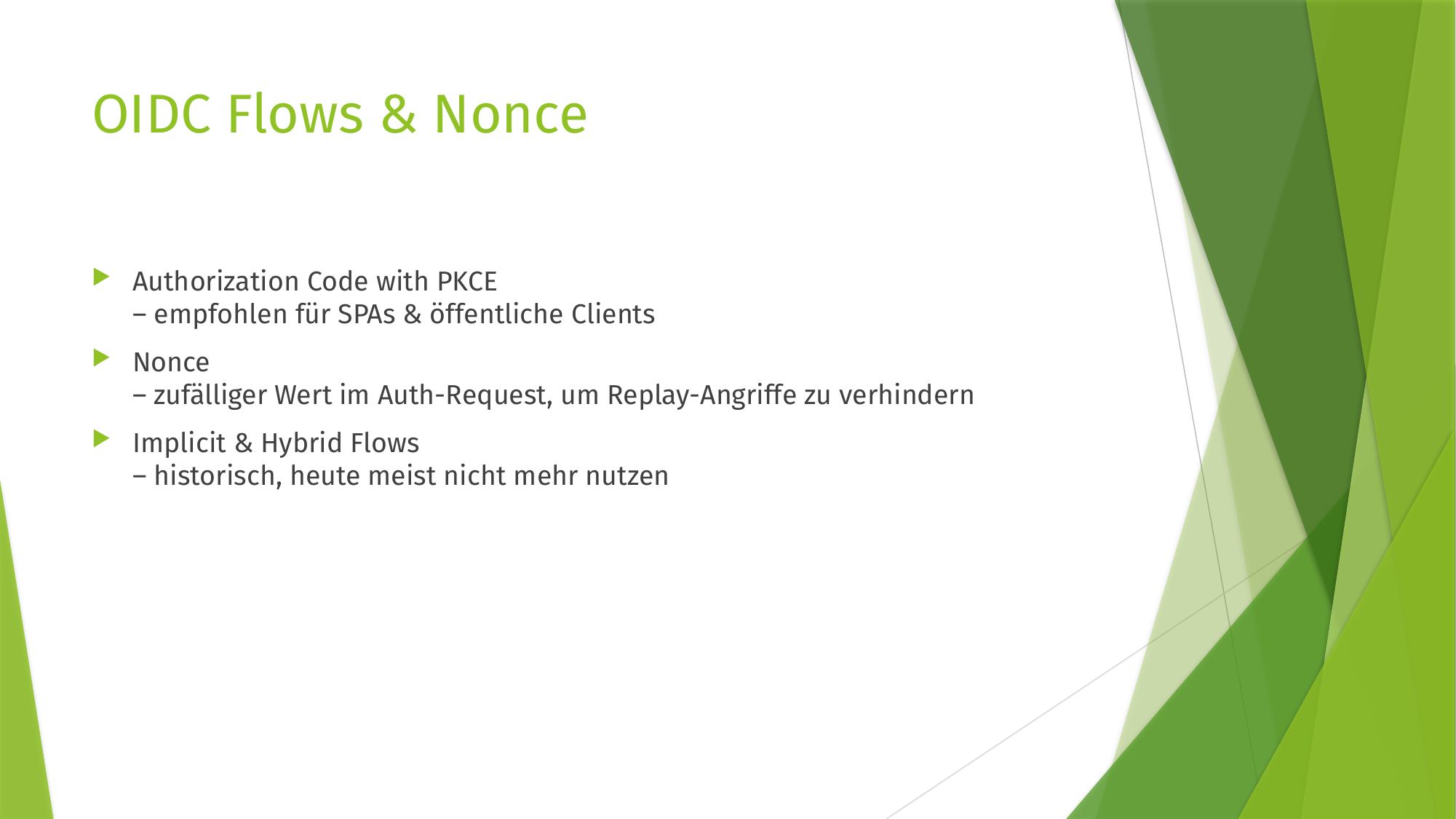

# OIDC Flows & Nonce
Authorization Code with PKCE
– empfohlen für SPAs & öffentliche Clients
Nonce
– zufälliger Wert im Auth-Request, um Replay-Angriffe zu verhindern
Implicit & Hybrid Flows
– historisch, heute meist nicht mehr nutzen